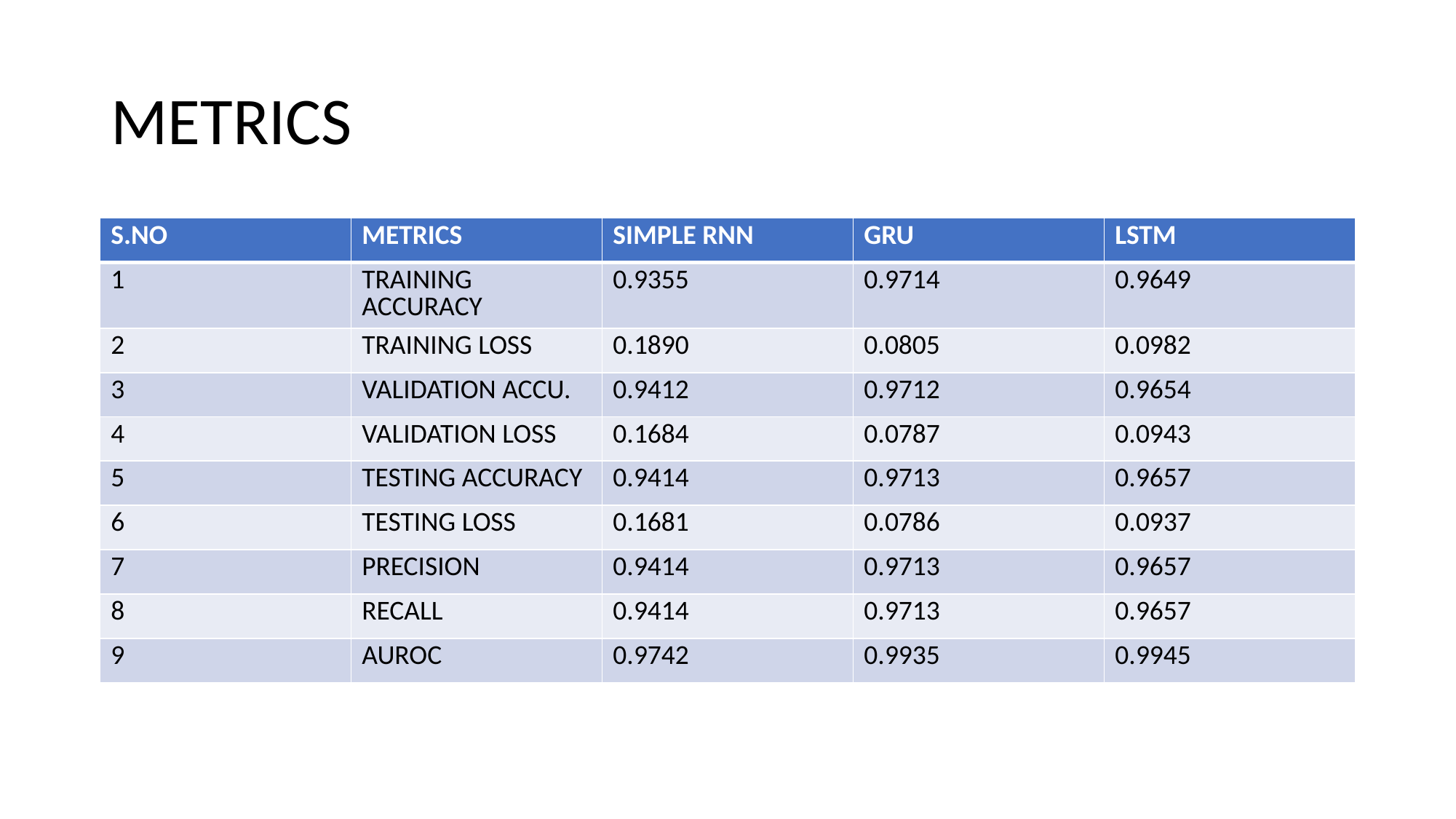

# METRICS
| S.NO | METRICS | SIMPLE RNN | GRU | LSTM |
| --- | --- | --- | --- | --- |
| 1 | TRAINING ACCURACY | 0.9355 | 0.9714 | 0.9649 |
| 2 | TRAINING LOSS | 0.1890 | 0.0805 | 0.0982 |
| 3 | VALIDATION ACCU. | 0.9412 | 0.9712 | 0.9654 |
| 4 | VALIDATION LOSS | 0.1684 | 0.0787 | 0.0943 |
| 5 | TESTING ACCURACY | 0.9414 | 0.9713 | 0.9657 |
| 6 | TESTING LOSS | 0.1681 | 0.0786 | 0.0937 |
| 7 | PRECISION | 0.9414 | 0.9713 | 0.9657 |
| 8 | RECALL | 0.9414 | 0.9713 | 0.9657 |
| 9 | AUROC | 0.9742 | 0.9935 | 0.9945 |